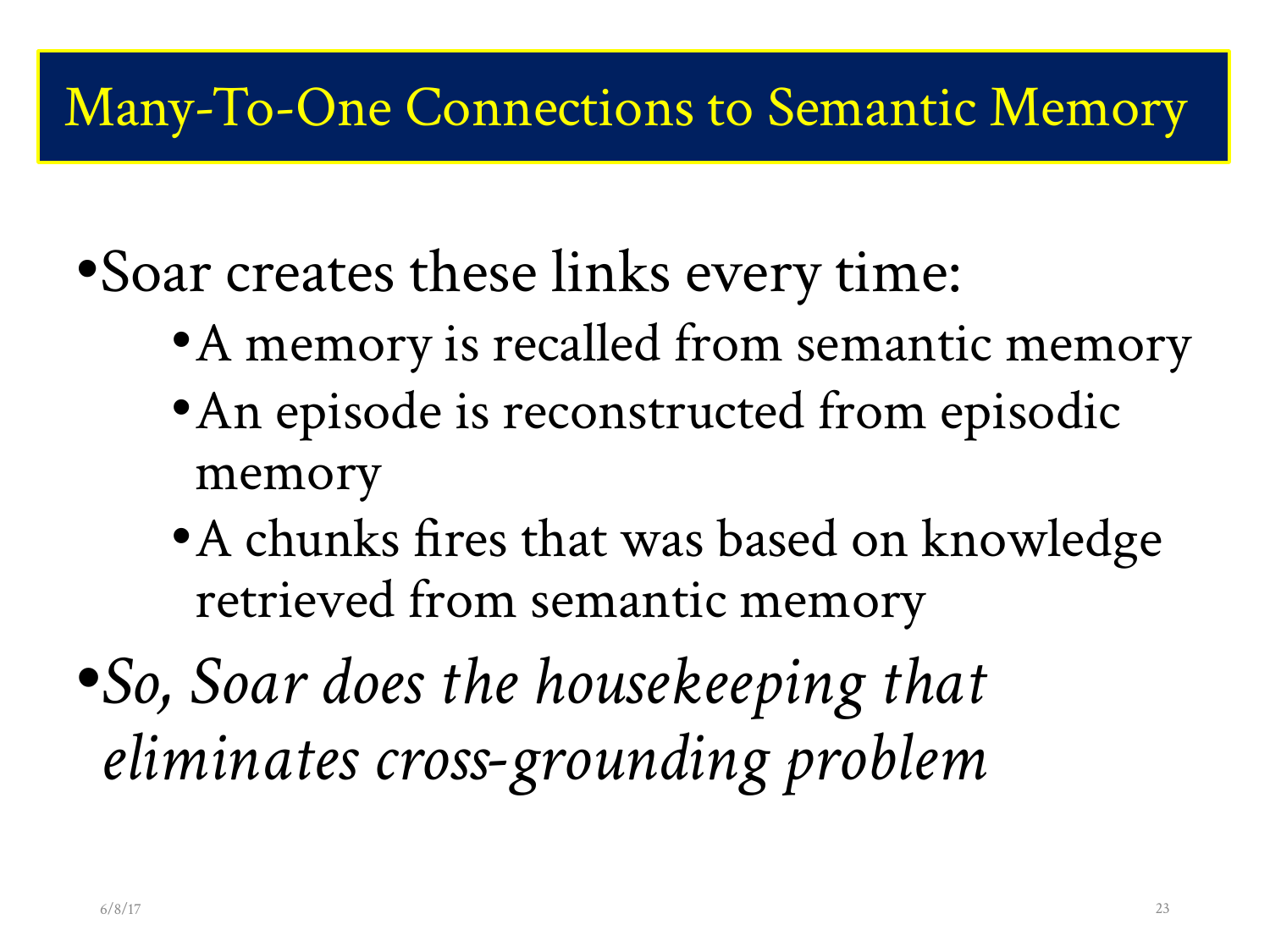

# Many-To-One Connections to Semantic Memory
Soar creates these links every time:
A memory is recalled from semantic memory
An episode is reconstructed from episodic memory
A chunks fires that was based on knowledge retrieved from semantic memory
So, Soar does the housekeeping that eliminates cross-grounding problem
6/8/17
23